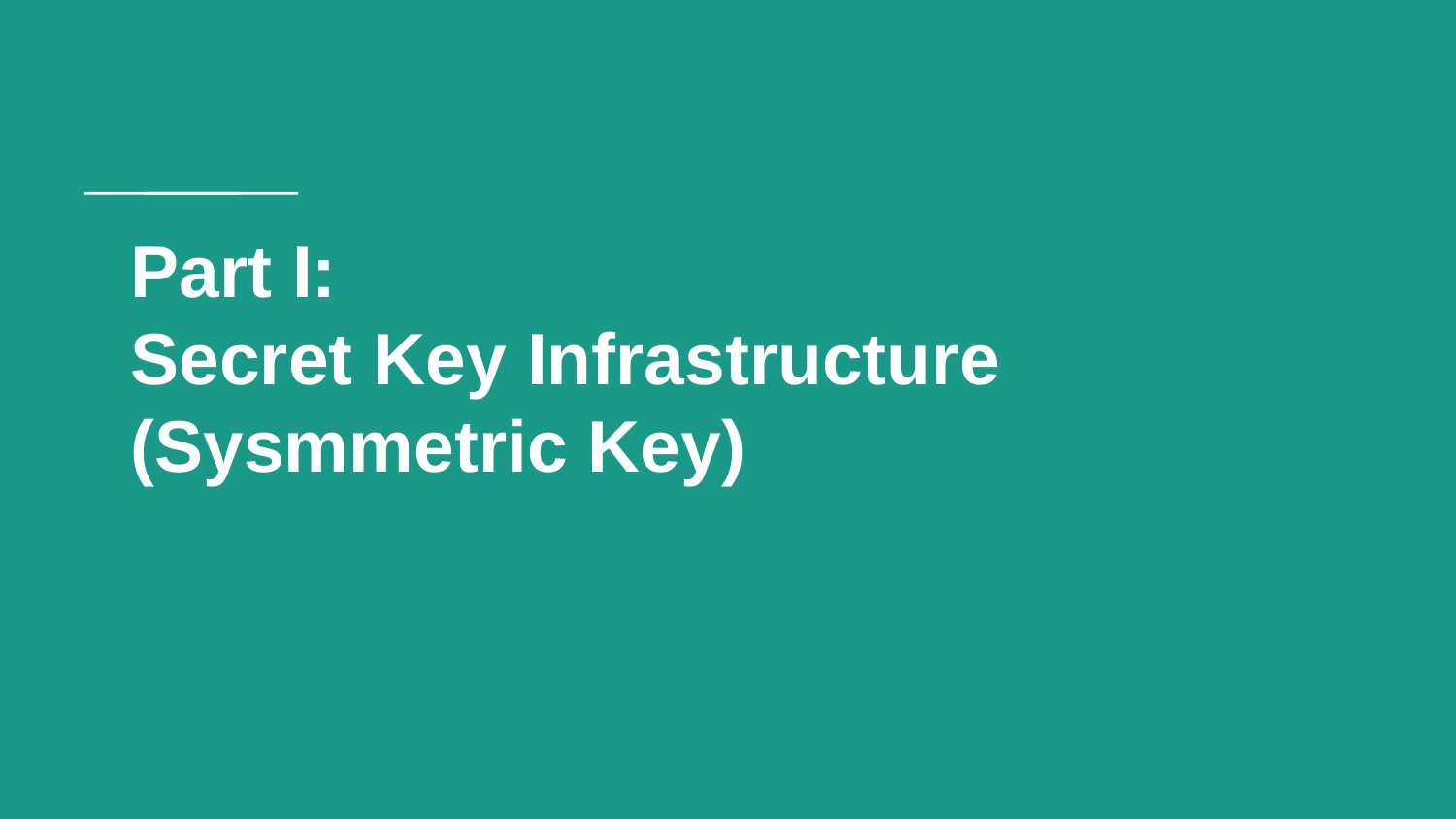

# Part I:
Secret Key Infrastructure
(Sysmmetric Key)